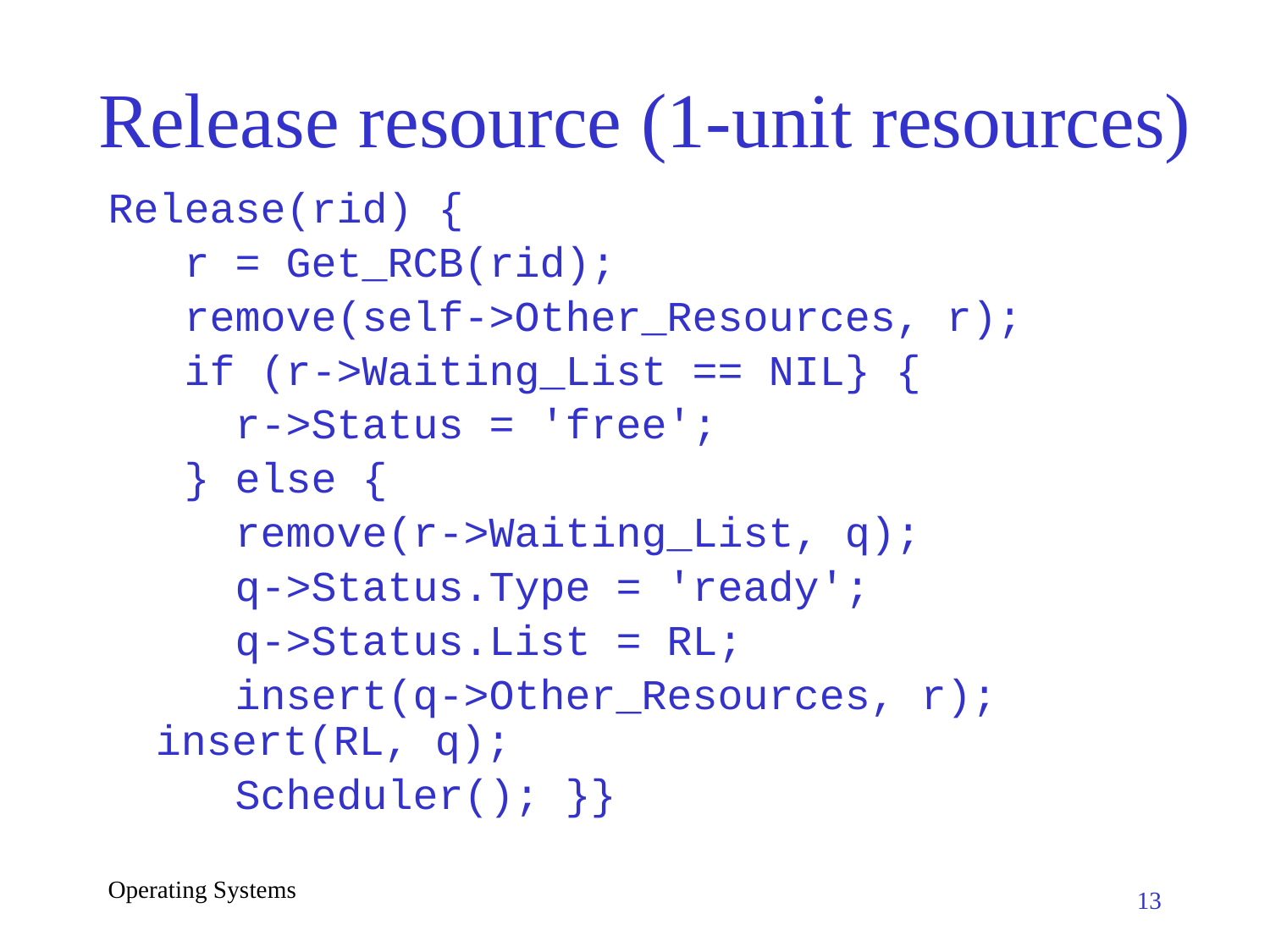

# Release resource (1-unit resources)
Release(rid) {
   r = Get_RCB(rid);
   remove(self->Other_Resources, r);
   if (r->Waiting_List == NIL} {
     r->Status = 'free';
   } else {
     remove(r->Waiting_List, q);
     q->Status.Type = 'ready';
     q->Status.List = RL;
     insert(q->Other_Resources, r); 	insert(RL, q);
     Scheduler(); }}
Operating Systems
13